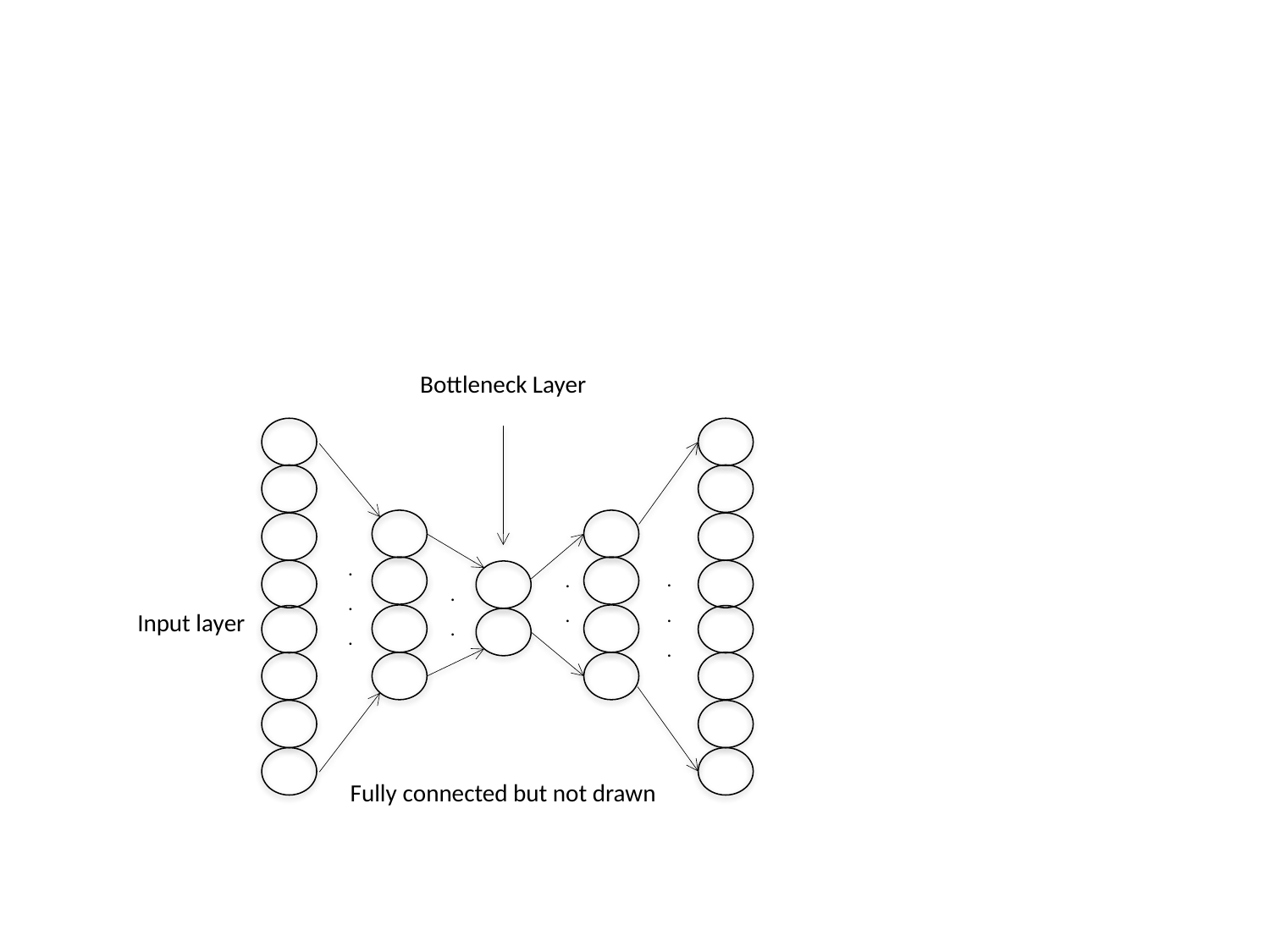

#
Bottleneck Layer

.
.
.
.
.
.
.
.

.
.
Input layer

Fully connected but not drawn